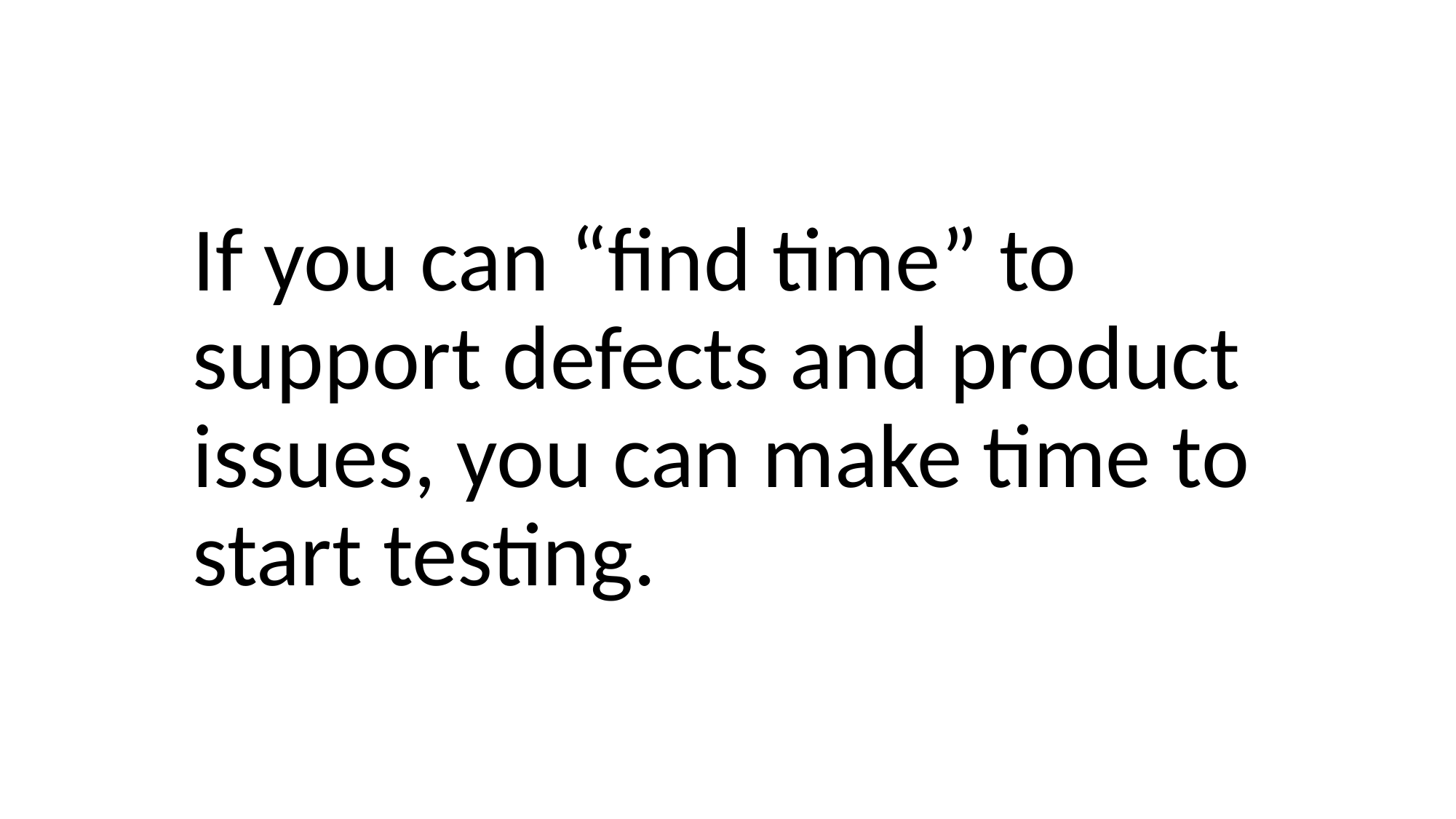

# If you can “find time” to support defects and product issues, you can make time to start testing.